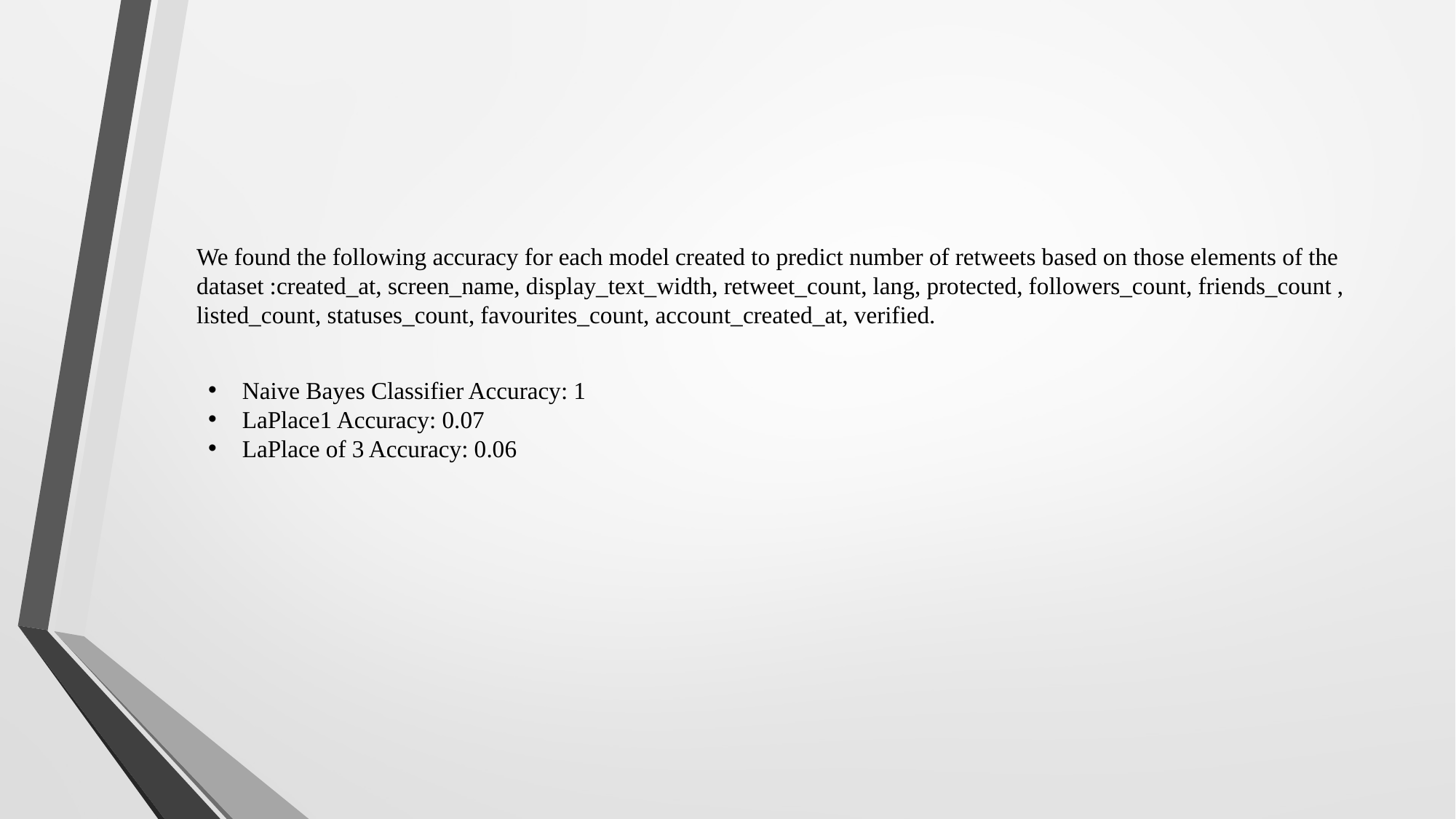

# We found the following accuracy for each model created to predict number of retweets based on those elements of the dataset :created_at, screen_name, display_text_width, retweet_count, lang, protected, followers_count, friends_count , listed_count, statuses_count, favourites_count, account_created_at, verified.
Naive Bayes Classifier Accuracy: 1
LaPlace1 Accuracy: 0.07
LaPlace of 3 Accuracy: 0.06